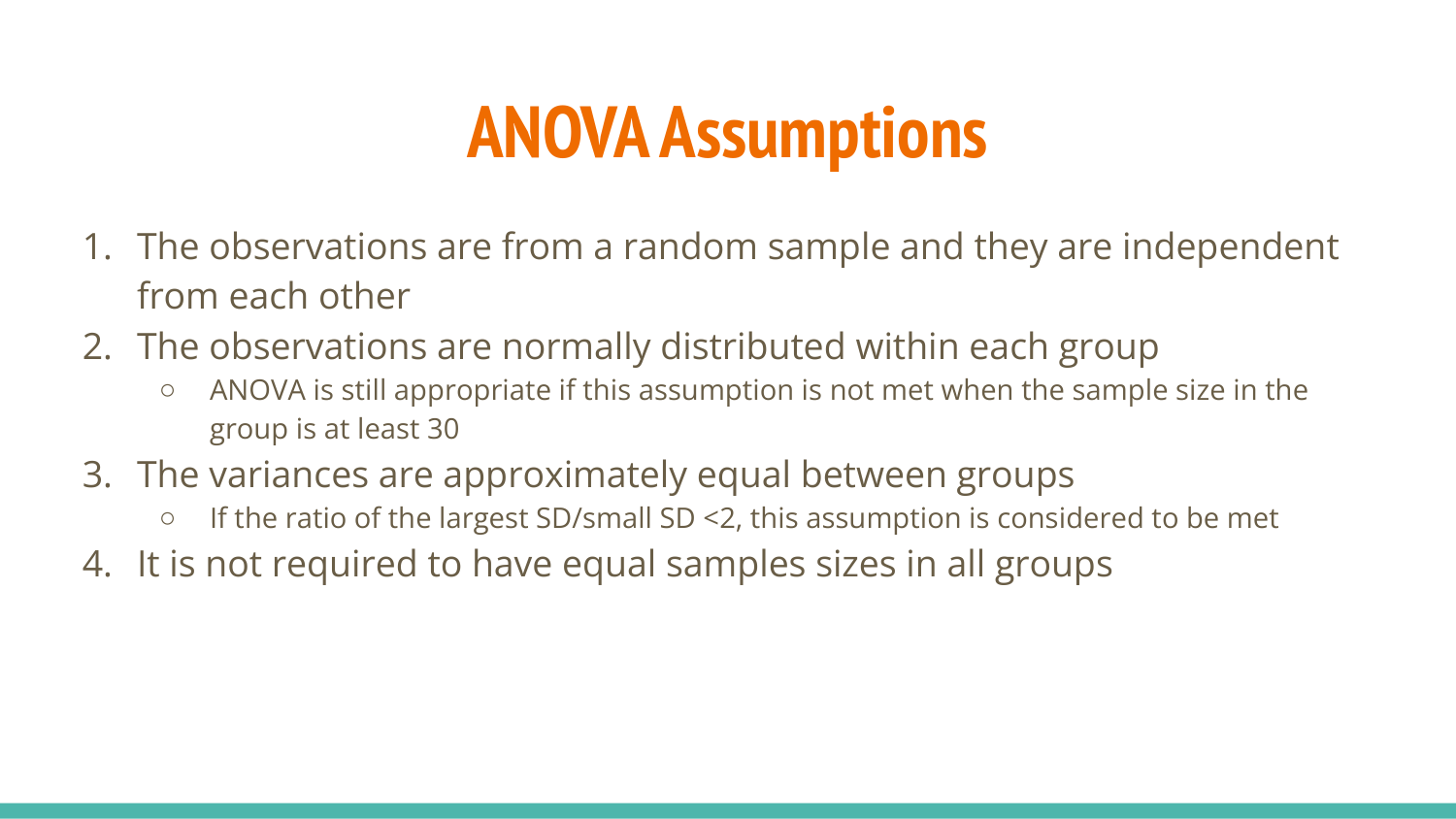

# ANOVA Assumptions
The observations are from a random sample and they are independent from each other
The observations are normally distributed within each group
ANOVA is still appropriate if this assumption is not met when the sample size in the group is at least 30
The variances are approximately equal between groups
If the ratio of the largest SD/small SD <2, this assumption is considered to be met
It is not required to have equal samples sizes in all groups